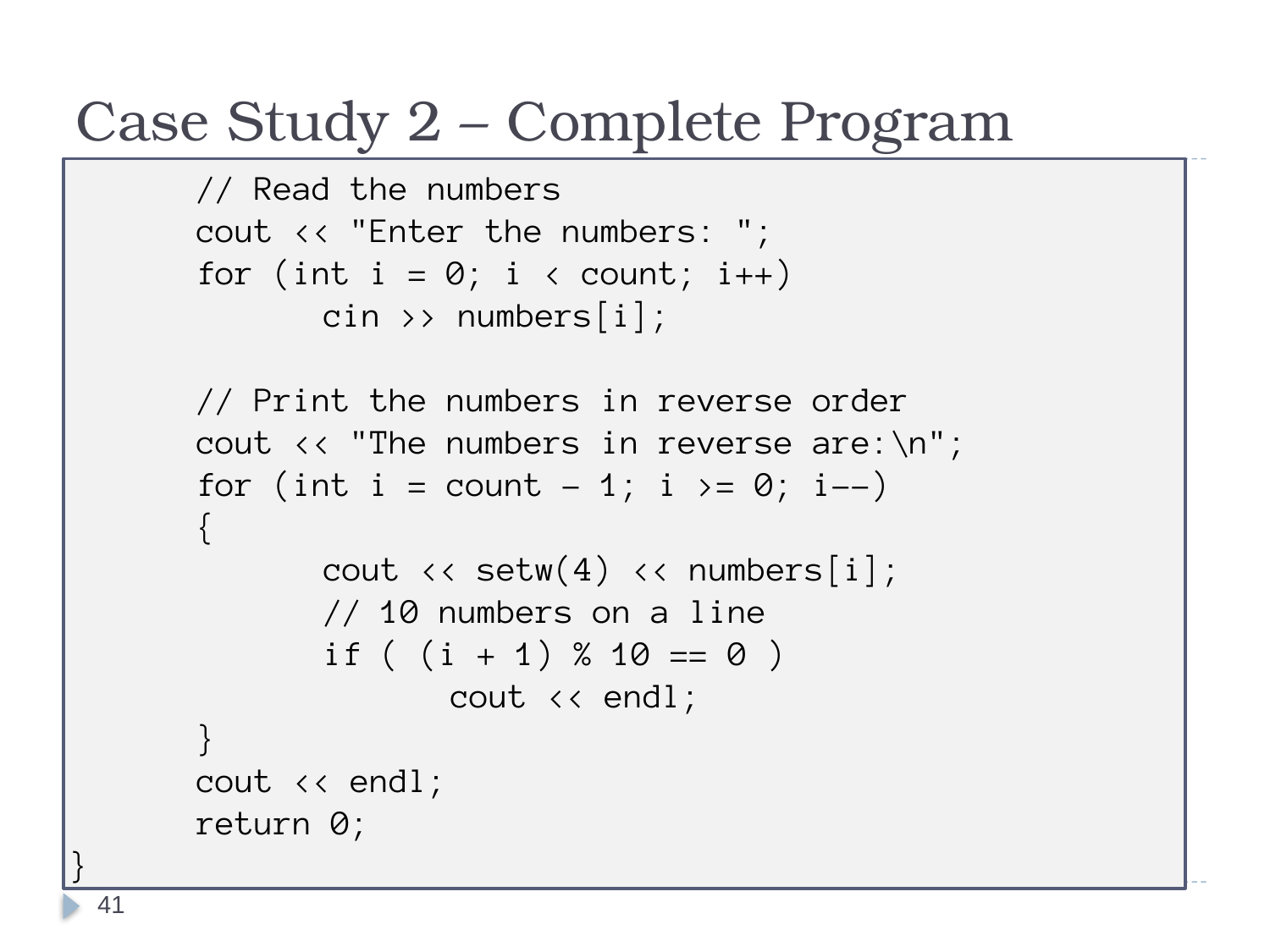

# Case Study 2 – Complete Program
	// Read the numbers
	cout << "Enter the numbers: ";
	for (int i = 0; i < count; i++)
		cin >> numbers[i];

	// Print the numbers in reverse order
	cout << "The numbers in reverse are:\n";
	for (int i = count - 1; i >= 0; i--)
	{
		cout << setw(4) << numbers[i];
		// 10 numbers on a line
		if ( (i + 1) % 10 == 0 )
 			cout << endl;
	}
	cout << endl;
	return 0;
}

41